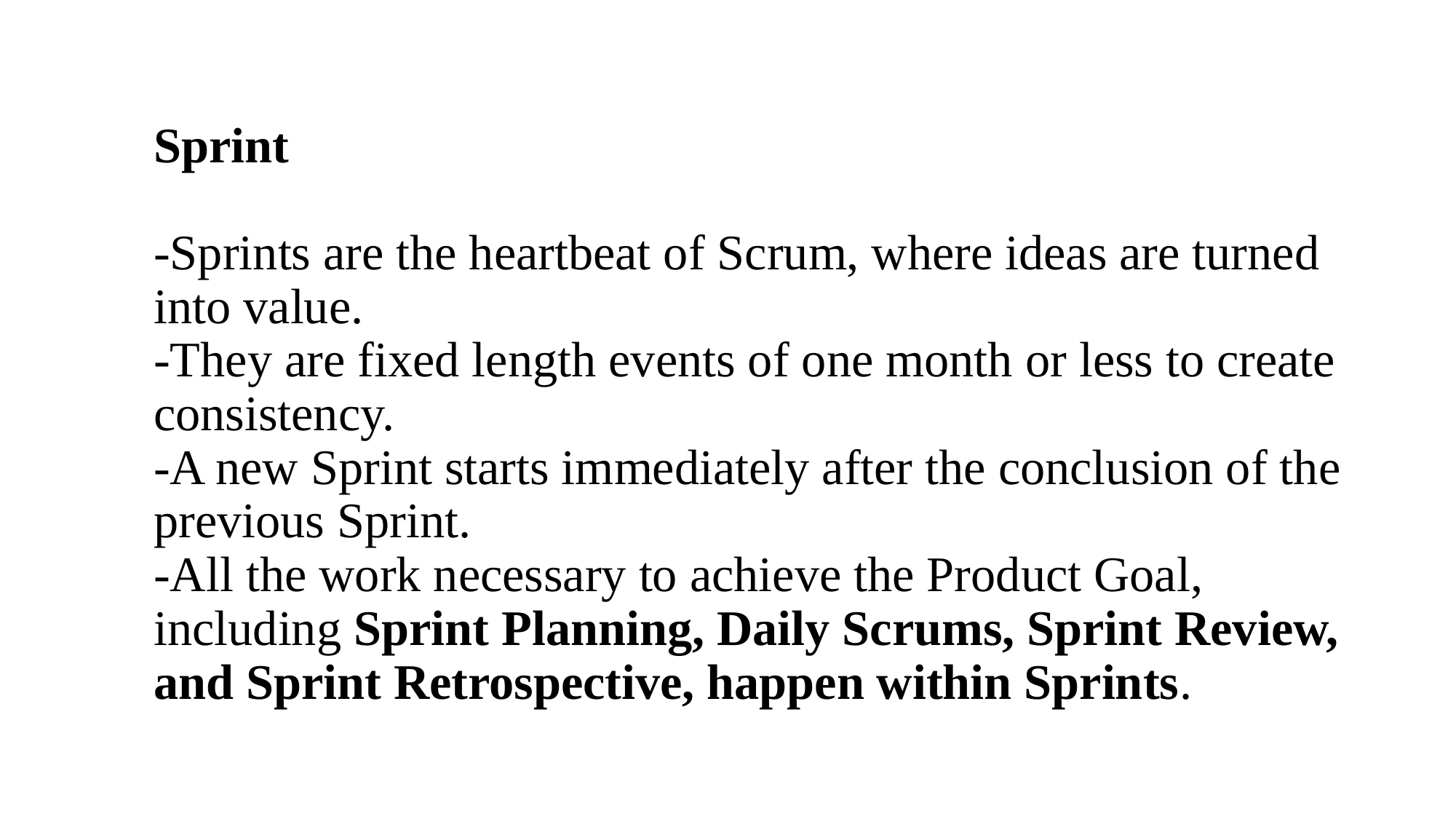

# Sprint -Sprints are the heartbeat of Scrum, where ideas are turned into value. -They are fixed length events of one month or less to create consistency. -A new Sprint starts immediately after the conclusion of the previous Sprint. -All the work necessary to achieve the Product Goal, including Sprint Planning, Daily Scrums, Sprint Review, and Sprint Retrospective, happen within Sprints.